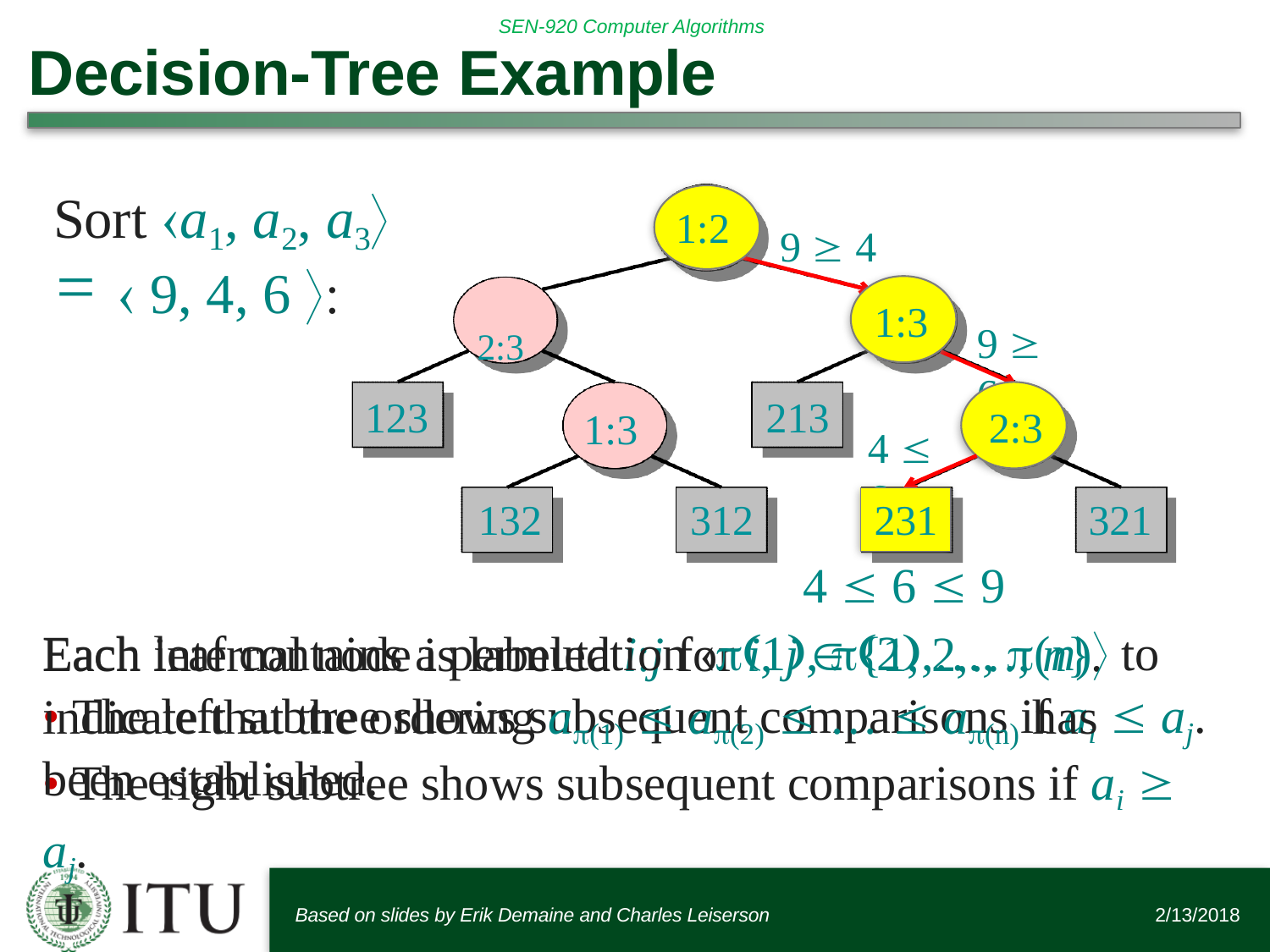

# Decision-Tree Example

Sort 〈a1, a2, a3〉
〈 9, 4, 6 〉:

1:2
9 ≥ 4

2:3
1:3
9 ≥ 6

123
213
2:3
1:3
4 ≤ 6

132
312
231
321
4 ≤ 6 ≤ 9
Each internal node is labeled i:j for i, j ∈ {1, 2,…, n}.
• The left subtree shows subsequent comparisons if ai ≤ aj.
• The right subtree shows subsequent comparisons if ai ≥ aj.
Each leaf contains a permutation 〈π(1), π(2),…, π(n)〉 to indicate that the ordering aπ(1) ≤ aπ(2) ≤ … ≤ aπ(n) has been established.
Based on slides by Erik Demaine and Charles Leiserson
2/13/2018